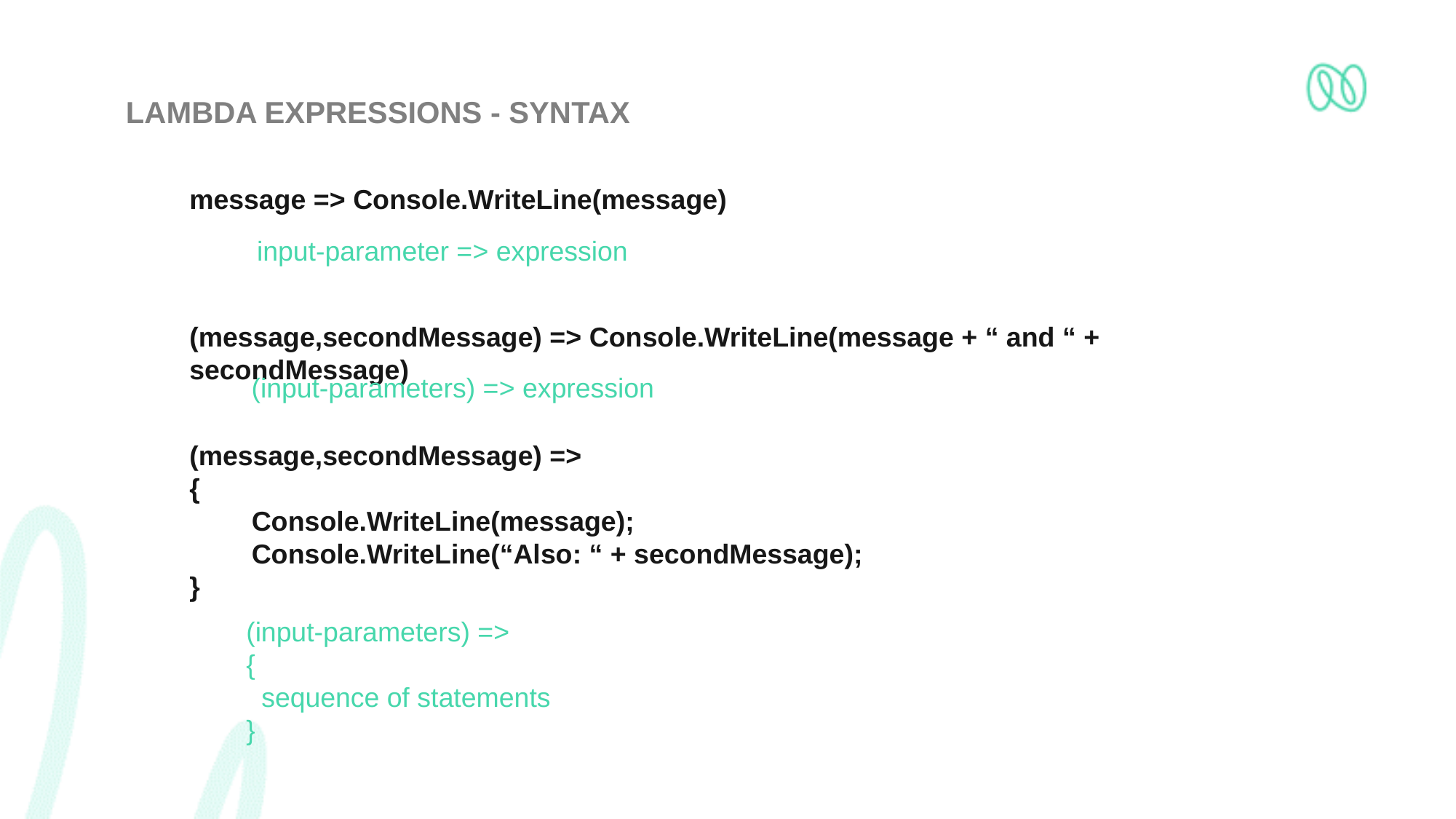

# Lambda expressions - Syntax
message => Console.WriteLine(message)

input-parameter => expression
(message,secondMessage) => Console.WriteLine(message + “ and “ + secondMessage)

(input-parameters) => expression
(message,secondMessage) =>
{
 Console.WriteLine(message);
 Console.WriteLine(“Also: “ + secondMessage);
}

(input-parameters) =>
{
  sequence of statements
}